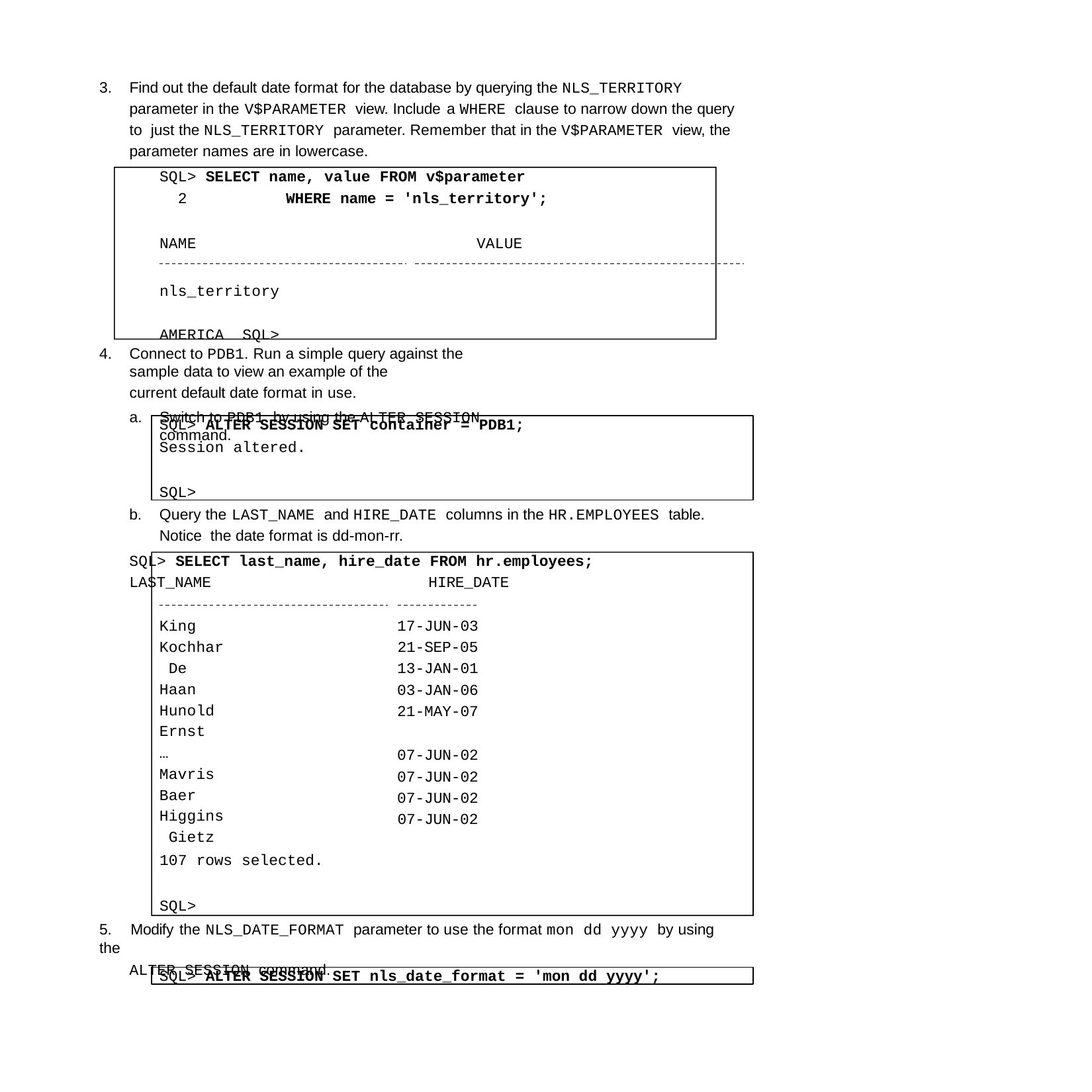

Find out the default date format for the database by querying the NLS_TERRITORY  parameter in the V$PARAMETER view. Include a WHERE clause to narrow down the query to  just the NLS_TERRITORY parameter. Remember that in the V$PARAMETER view, the  parameter names are in lowercase.
SQL> SELECT name, value FROM v$parameter
2	WHERE name = 'nls_territory';

NAME	VALUE
nls_territory	AMERICA  SQL>
Connect to PDB1. Run a simple query against the sample data to view an example of the
current default date format in use.
Switch to PDB1 by using the ALTER SESSION command.

SQL> ALTER SESSION SET container = PDB1;
Session altered.

SQL>
b.	Query the LAST_NAME and HIRE_DATE columns in the HR.EMPLOYEES table. Notice  the date format is dd-mon-rr.
SQL> SELECT last_name, hire_date FROM hr.employees;
LAST_NAME	HIRE_DATE

King  Kochhar  De Haan  Hunold  Ernst
…  Mavris  Baer  Higgins  Gietz
17-JUN-03
21-SEP-05
13-JAN-01
03-JAN-06
21-MAY-07

07-JUN-02
07-JUN-02
07-JUN-02
07-JUN-02
107 rows selected.

SQL>
5.	Modify the NLS_DATE_FORMAT parameter to use the format mon dd yyyy by using the
ALTER SESSION command.
SQL> ALTER SESSION SET nls_date_format = 'mon dd yyyy';